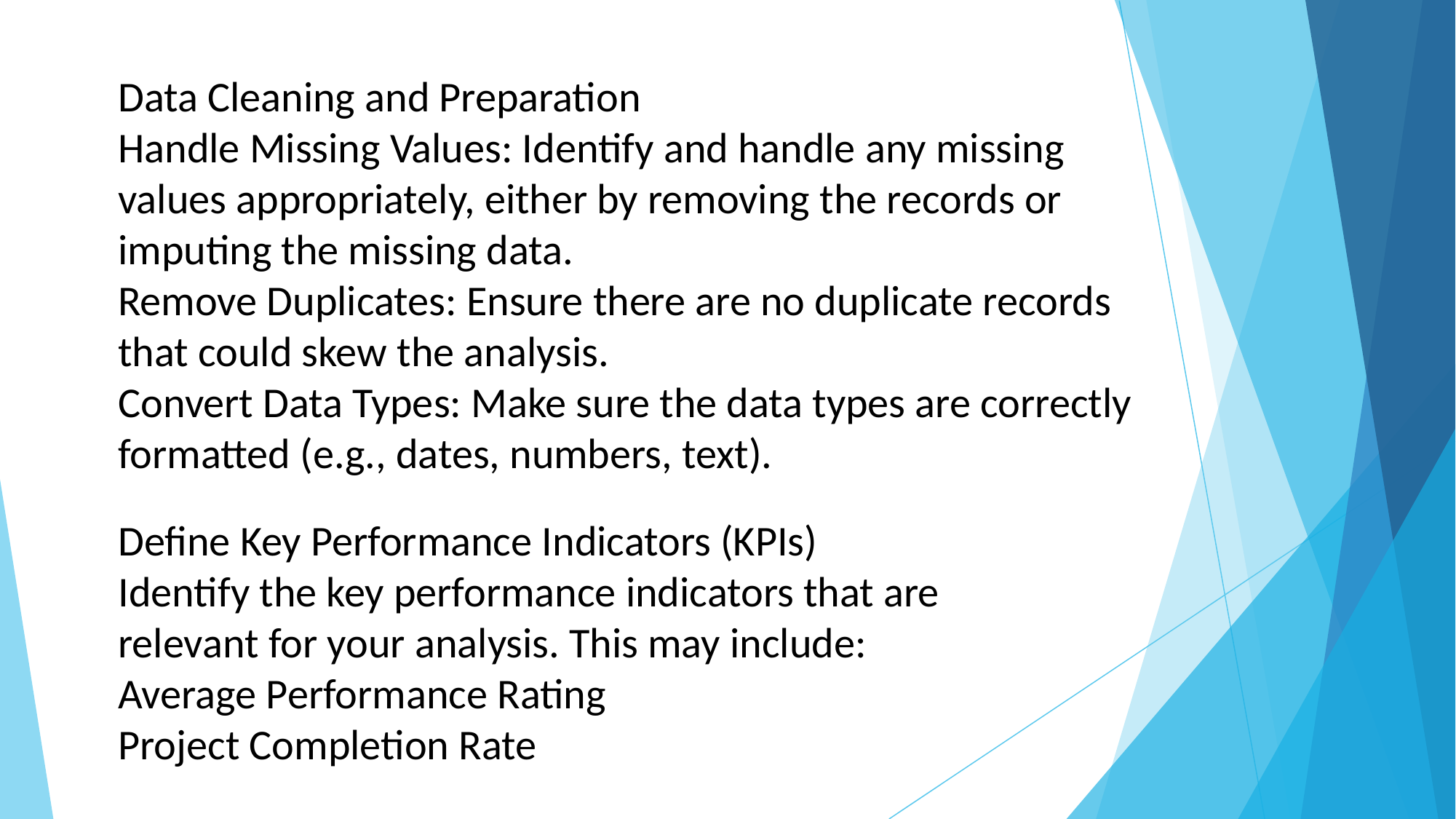

Data Cleaning and Preparation
Handle Missing Values: Identify and handle any missing values appropriately, either by removing the records or imputing the missing data.
Remove Duplicates: Ensure there are no duplicate records that could skew the analysis.
Convert Data Types: Make sure the data types are correctly formatted (e.g., dates, numbers, text).
Define Key Performance Indicators (KPIs)
Identify the key performance indicators that are relevant for your analysis. This may include:
Average Performance Rating
Project Completion Rate